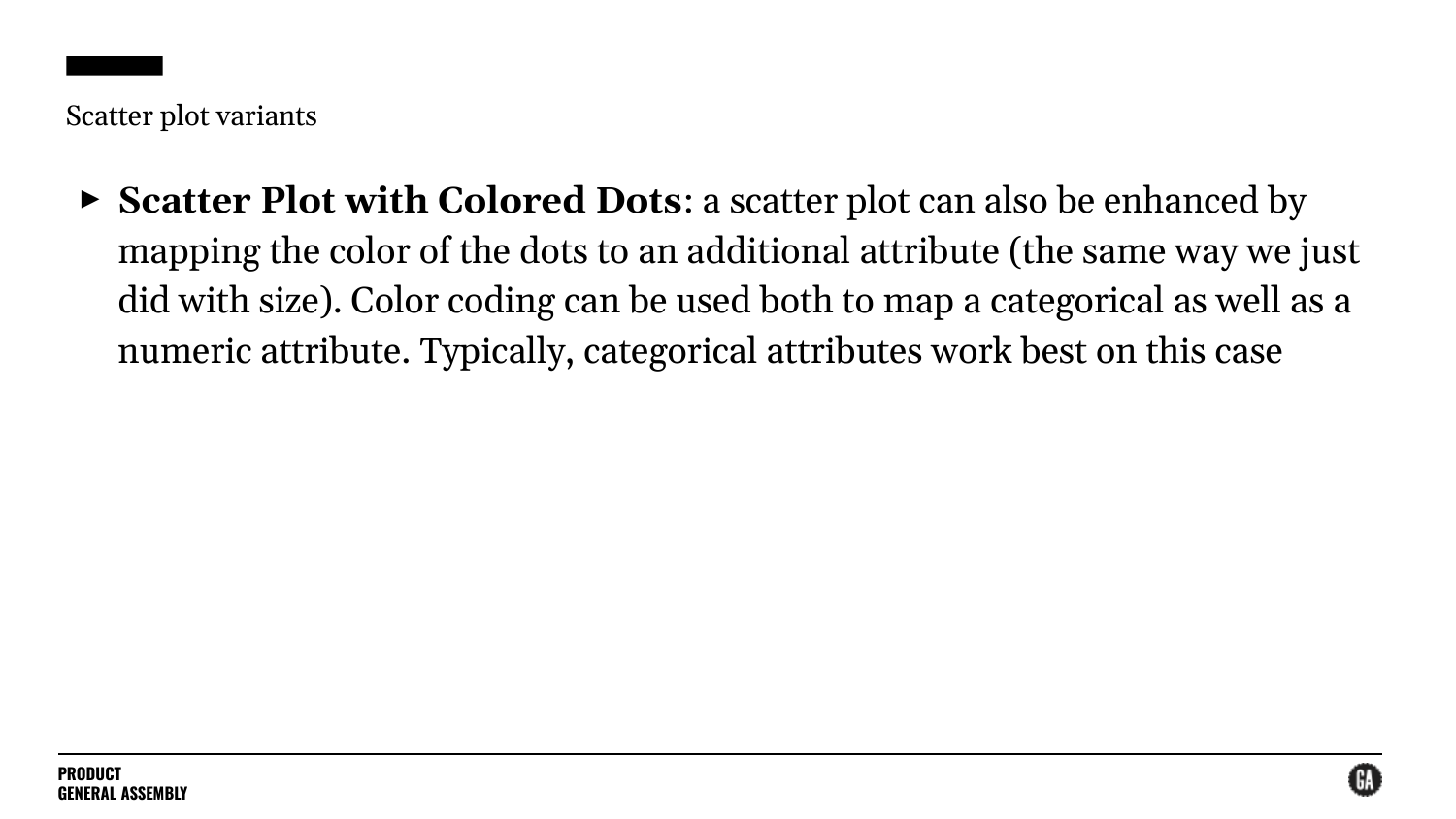

# Scatter plot variants
Scatter Plot with Colored Dots: a scatter plot can also be enhanced by mapping the color of the dots to an additional attribute (the same way we just did with size). Color coding can be used both to map a categorical as well as a numeric attribute. Typically, categorical attributes work best on this case